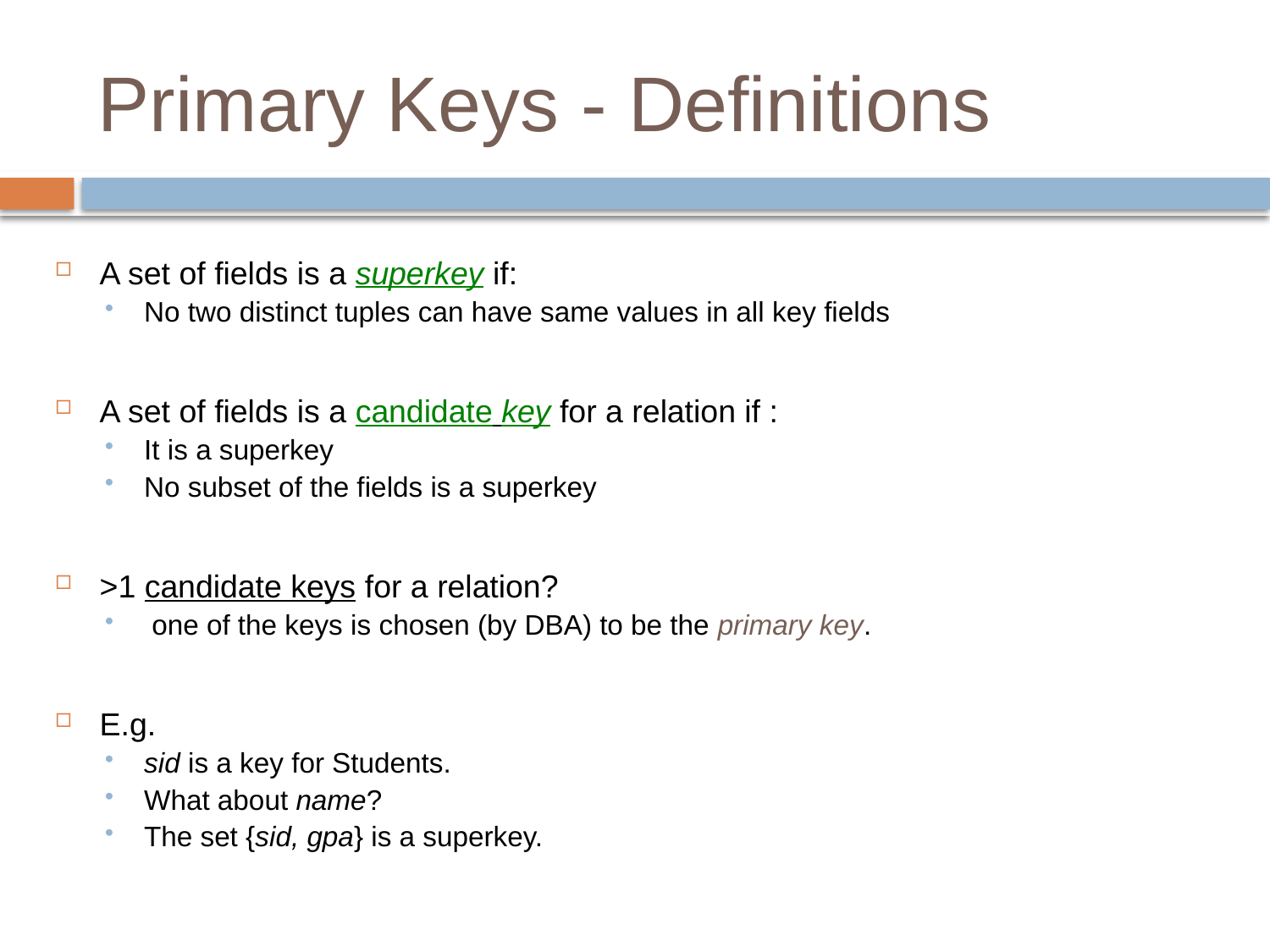

# Primary Keys - Definitions
A set of fields is a superkey if:
No two distinct tuples can have same values in all key fields

A set of fields is a candidate key for a relation if :
It is a superkey
No subset of the fields is a superkey

>1 candidate keys for a relation?
 one of the keys is chosen (by DBA) to be the primary key.

E.g.
sid is a key for Students.
What about name?
The set {sid, gpa} is a superkey.